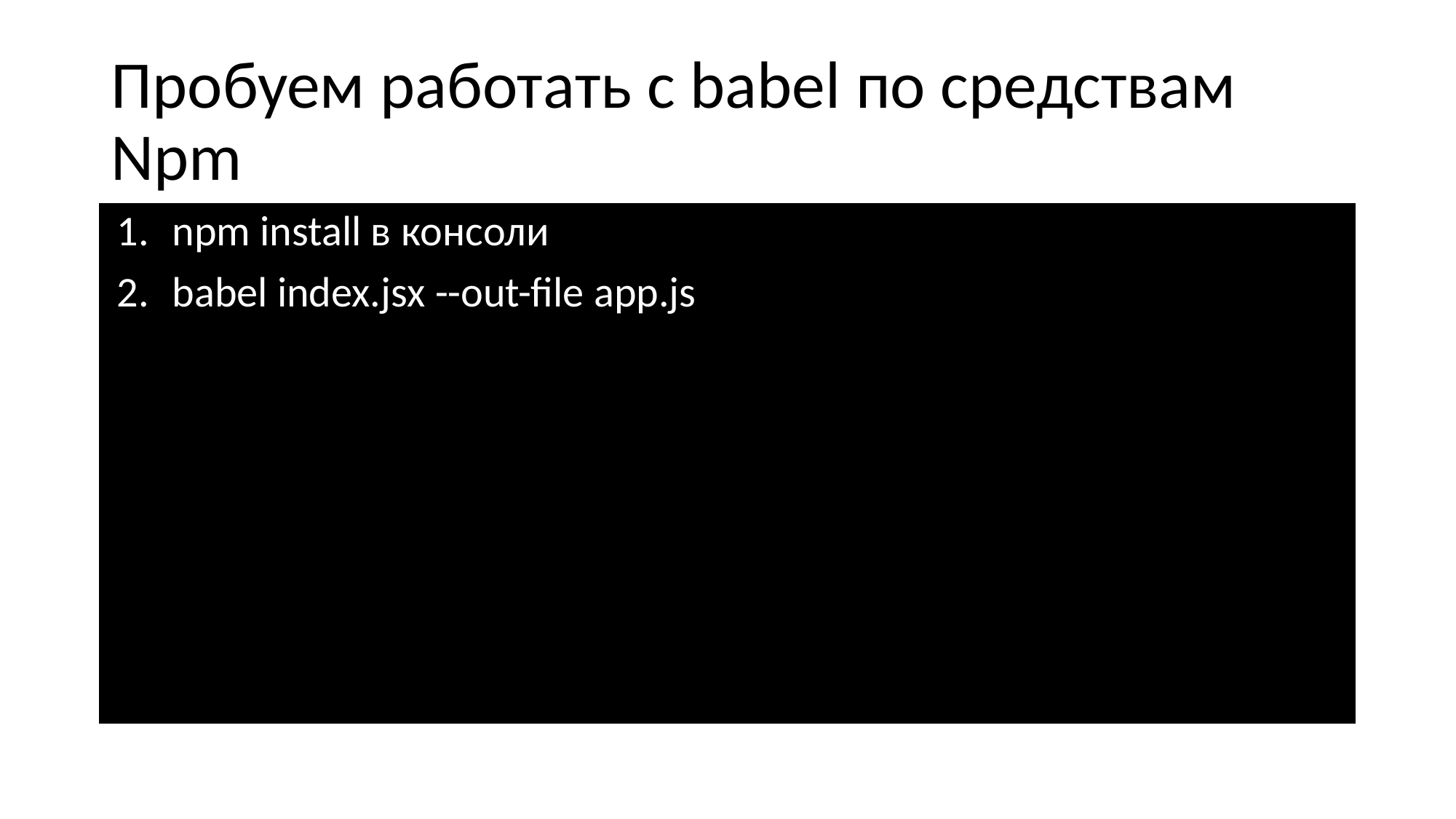

# Пробуем работать с babel по средствам Npm
npm install в консоли
babel index.jsx --out-file app.js